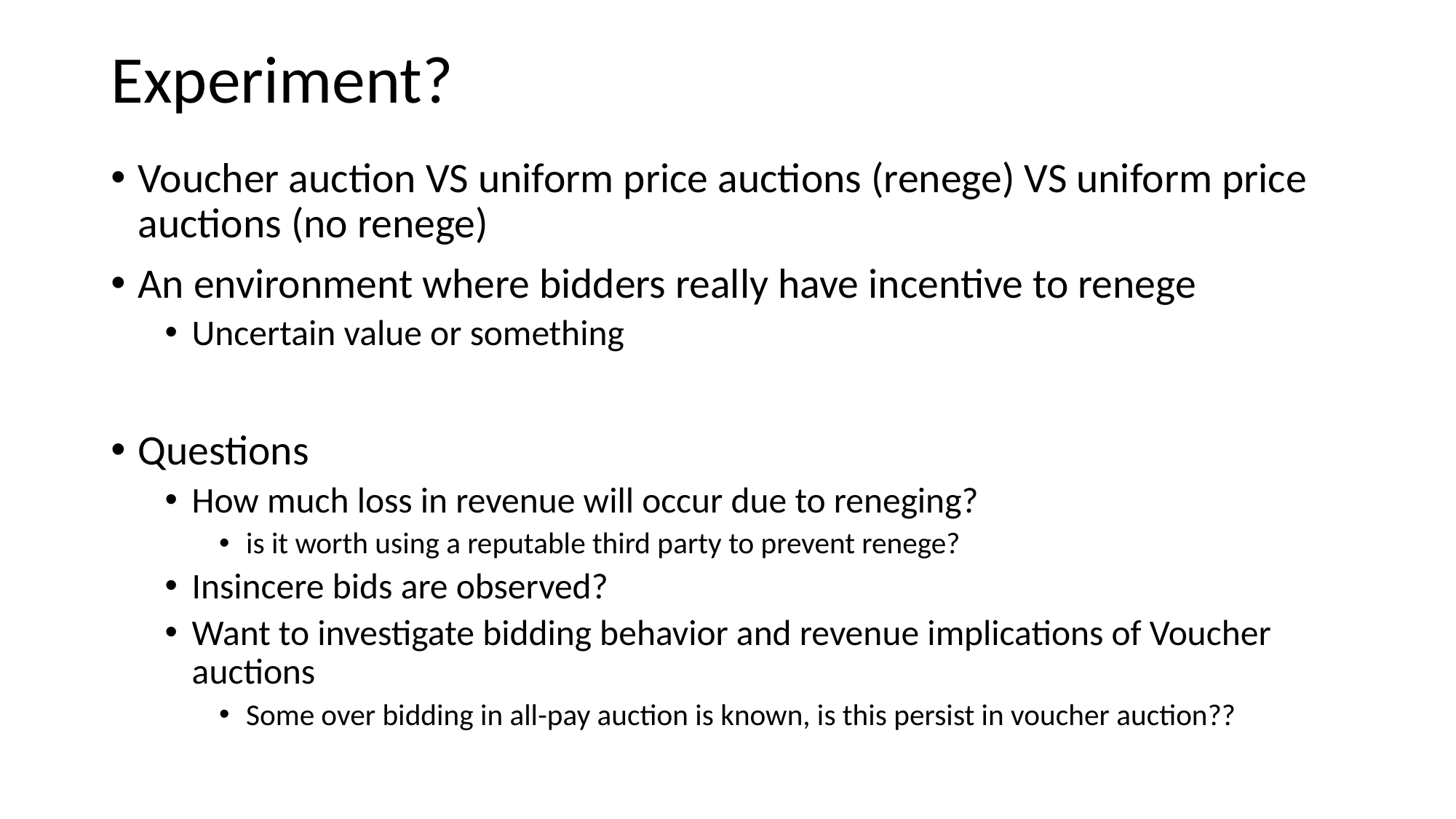

# Experiment?
Voucher auction VS uniform price auctions (renege) VS uniform price auctions (no renege)
An environment where bidders really have incentive to renege
Uncertain value or something

Questions
How much loss in revenue will occur due to reneging?
is it worth using a reputable third party to prevent renege?
Insincere bids are observed?
Want to investigate bidding behavior and revenue implications of Voucher auctions
Some over bidding in all-pay auction is known, is this persist in voucher auction??